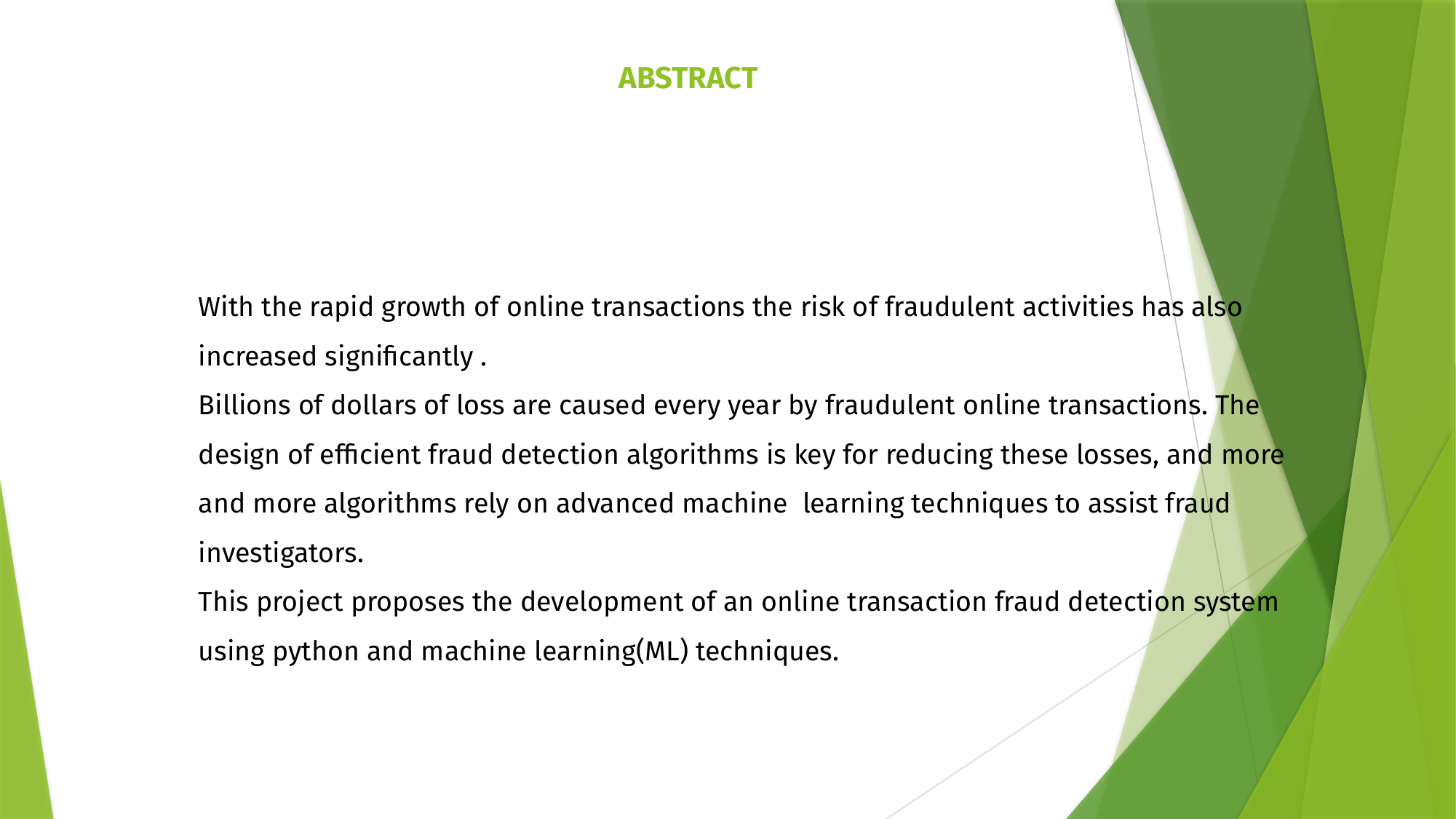

# ABSTRACT
With the rapid growth of online transactions the risk of fraudulent activities has also increased significantly .
Billions of dollars of loss are caused every year by fraudulent online transactions. The design of efficient fraud detection algorithms is key for reducing these losses, and more and more algorithms rely on advanced machine  learning techniques to assist fraud investigators.
This project proposes the development of an online transaction fraud detection system using python and machine learning(ML) techniques.
3